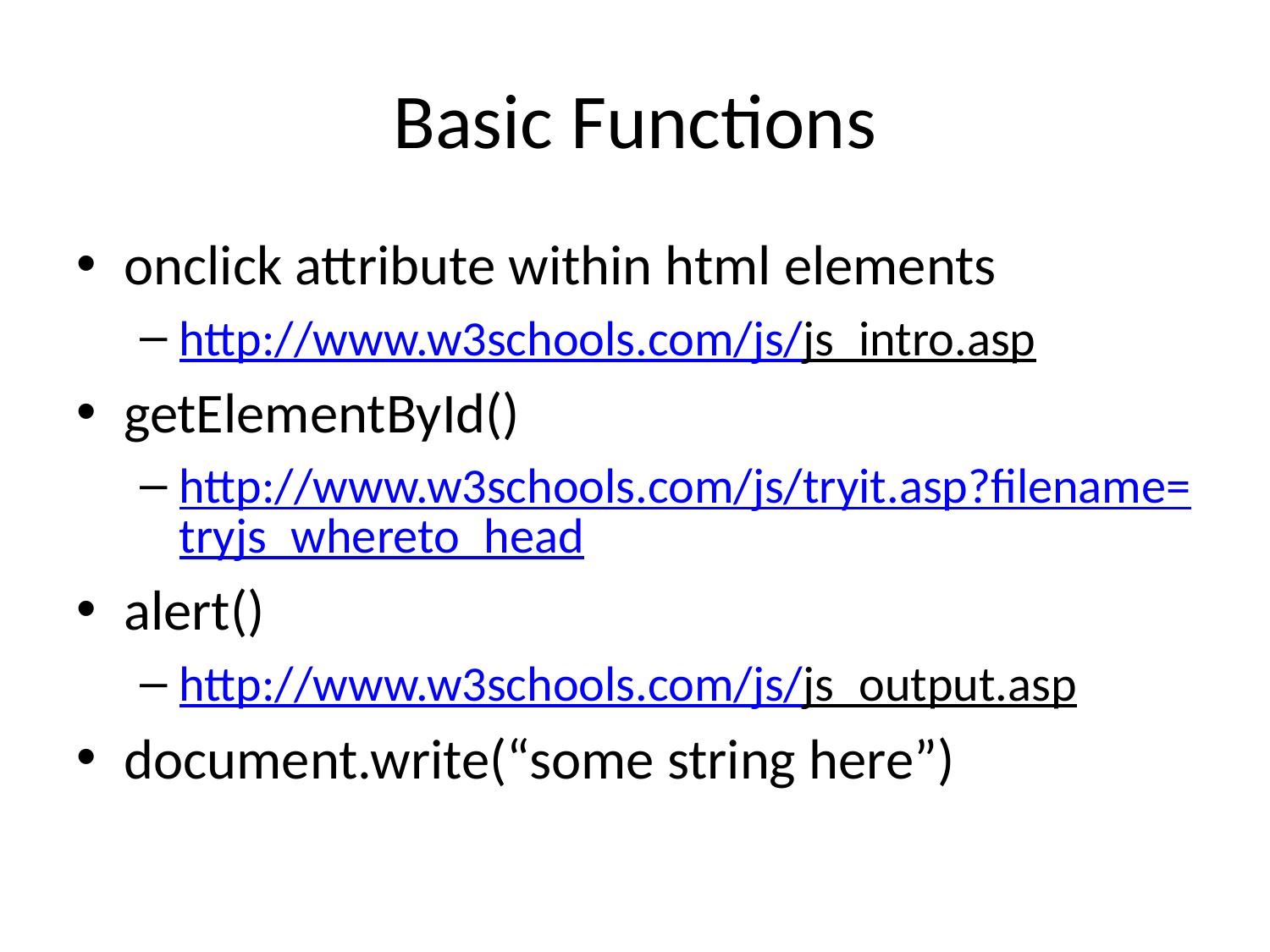

# Basic Functions
onclick attribute within html elements
http://www.w3schools.com/js/js_intro.asp
getElementById()
http://www.w3schools.com/js/tryit.asp?filename=tryjs_whereto_head
alert()
http://www.w3schools.com/js/js_output.asp
document.write(“some string here”)